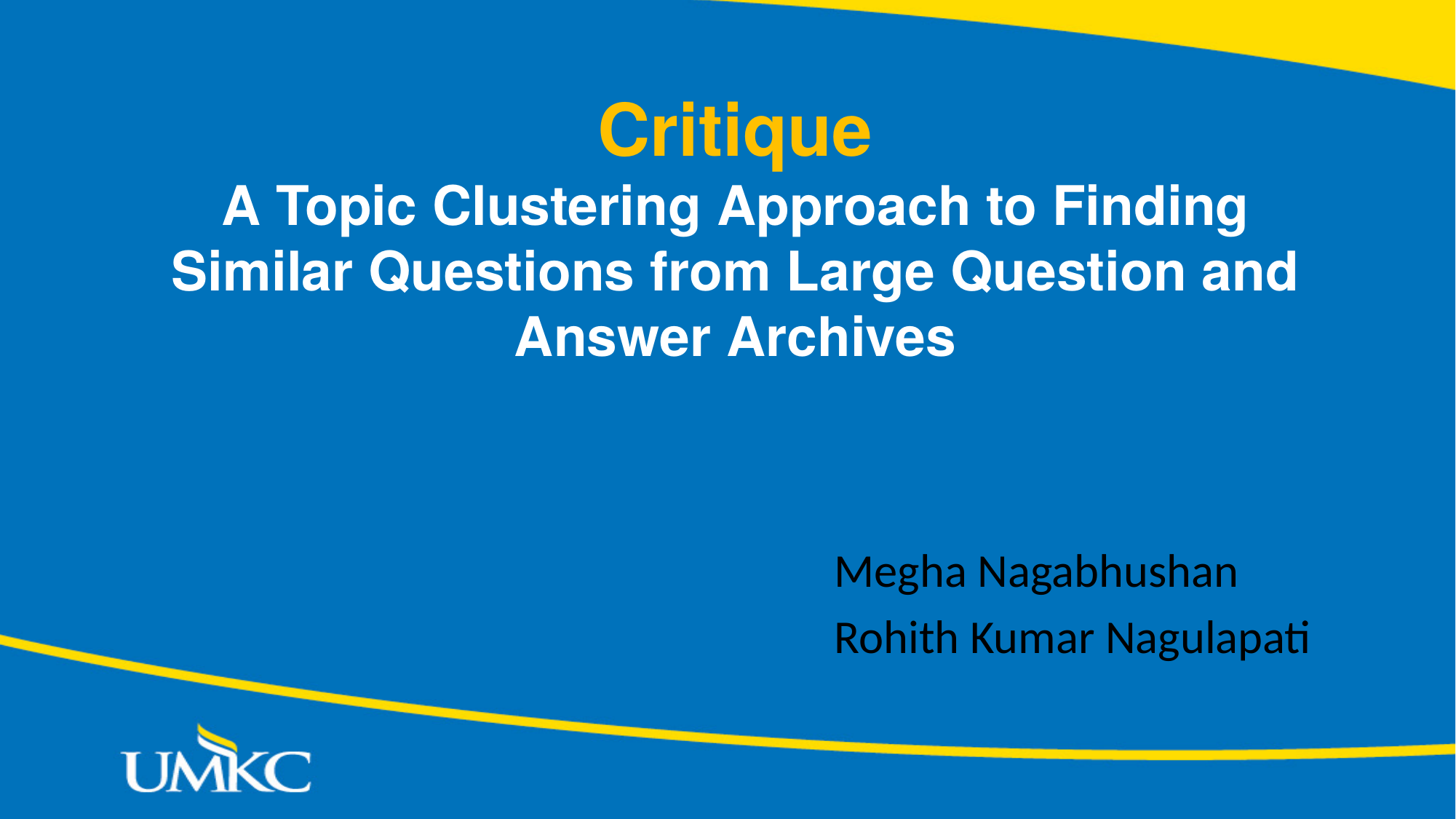

# Critique A Topic Clustering Approach to Finding Similar Questions from Large Question and Answer Archives

Megha Nagabhushan
Rohith Kumar Nagulapati